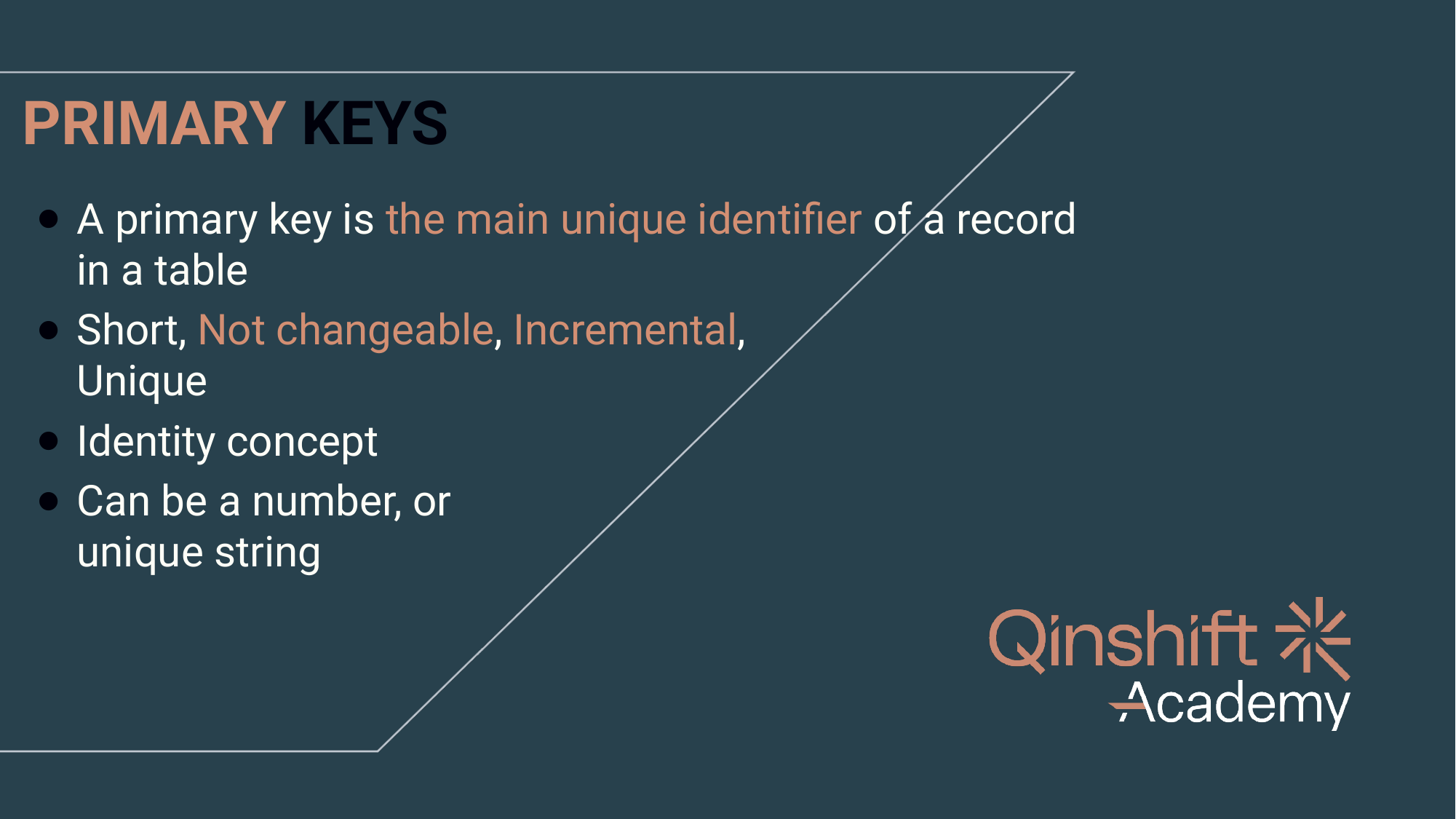

PRIMARY KEYS
A primary key is the main unique identifier of a record in a table
Short, Not changeable, Incremental,
Unique
Identity concept
Can be a number, or
unique string